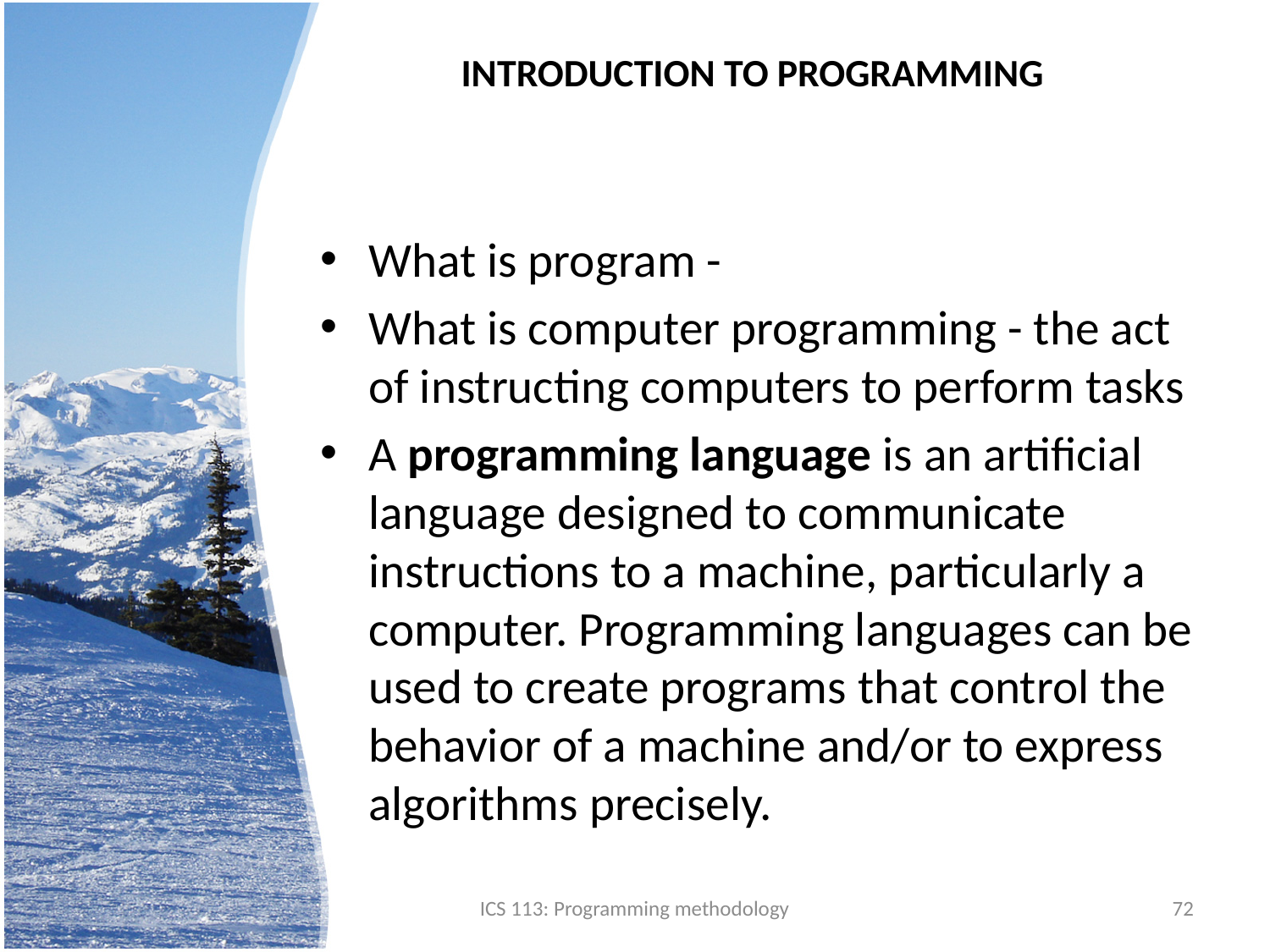

# INTRODUCTION TO PROGRAMMING
What is program -
What is computer programming - the act of instructing computers to perform tasks
A programming language is an artificial language designed to communicate instructions to a machine, particularly a computer. Programming languages can be used to create programs that control the behavior of a machine and/or to express algorithms precisely.

ICS 113: Programming methodology
72